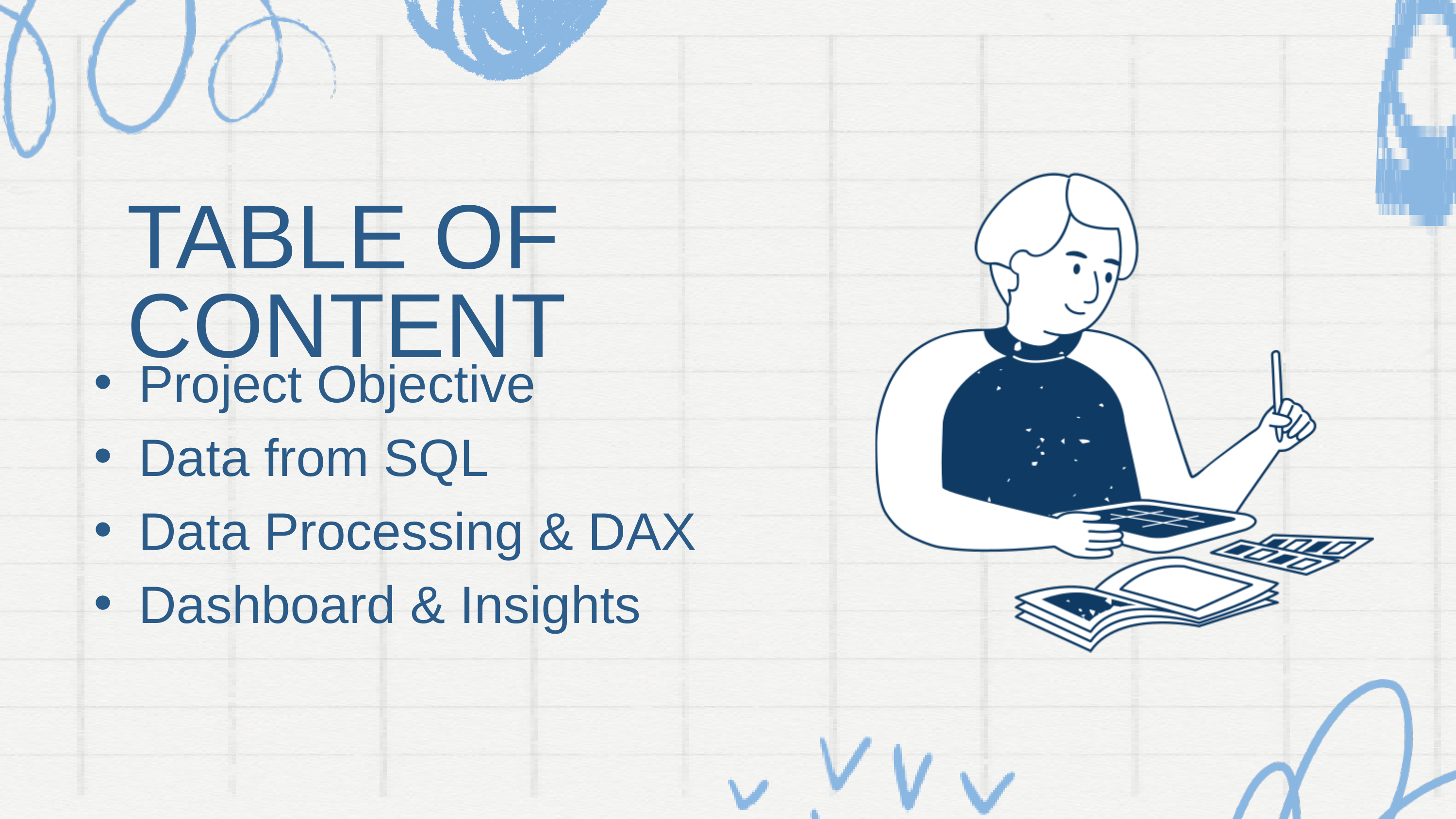

TABLE OF CONTENT
Project Objective
Data from SQL
Data Processing & DAX
Dashboard & Insights